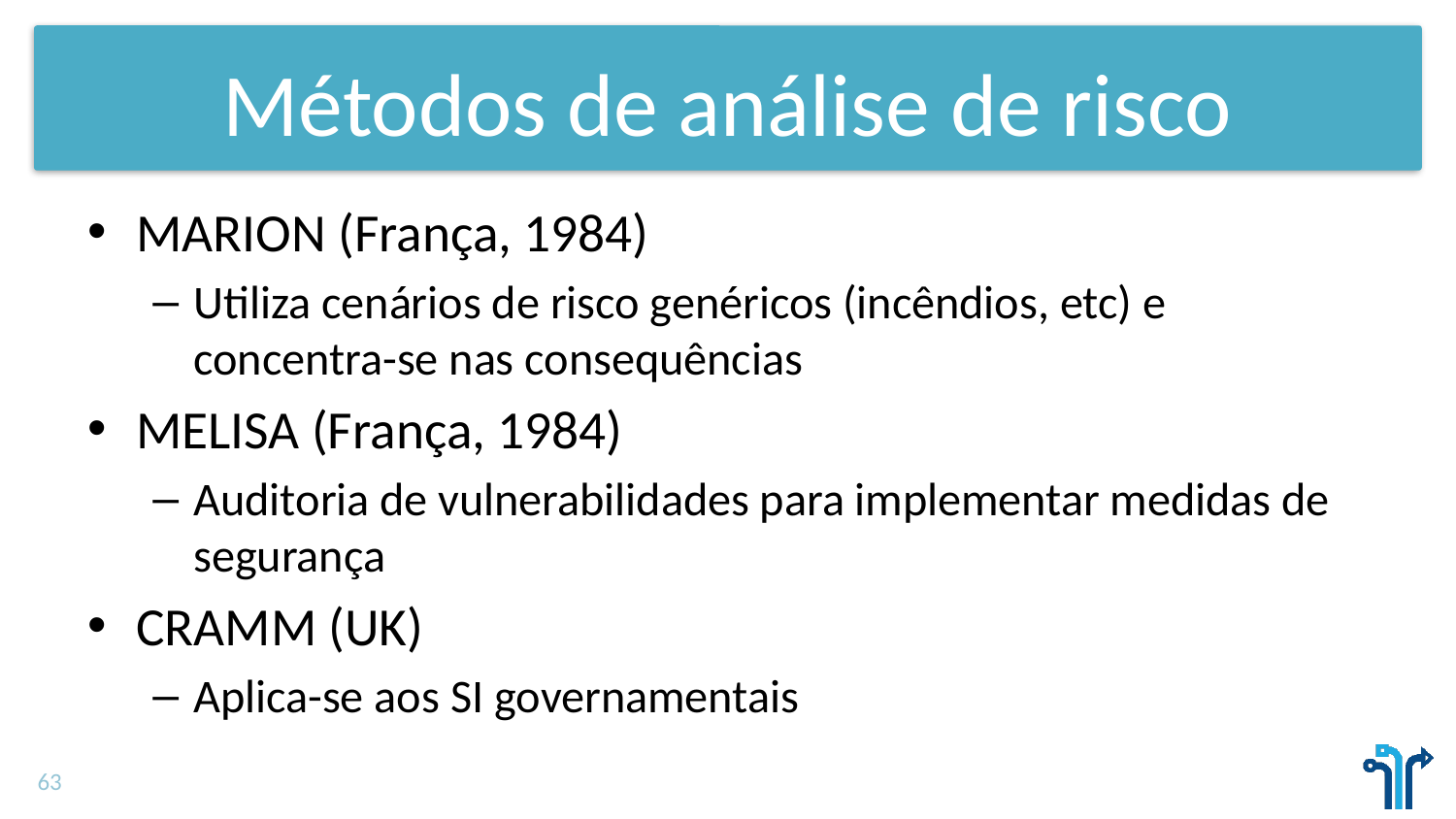

# Métodos de análise de risco
MARION (França, 1984)
Utiliza cenários de risco genéricos (incêndios, etc) e concentra-se nas consequências
MELISA (França, 1984)
Auditoria de vulnerabilidades para implementar medidas de segurança
CRAMM (UK)
Aplica-se aos SI governamentais
63